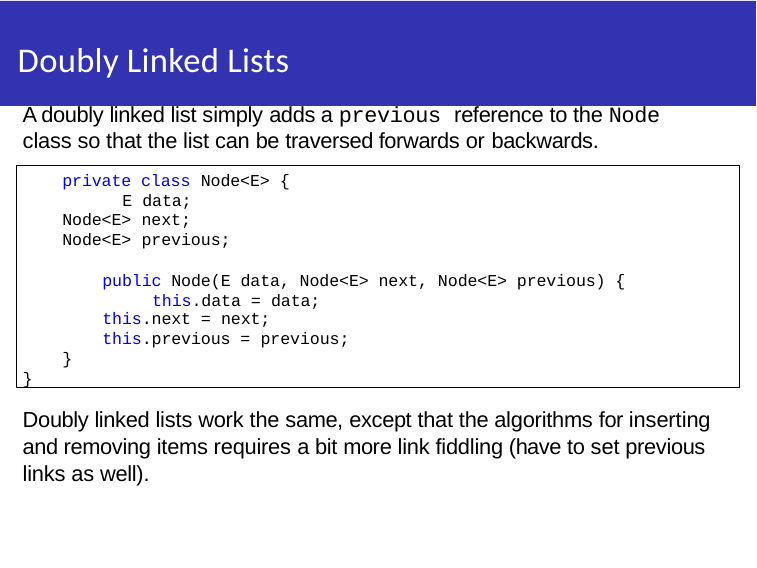

# Doubly Linked Lists
A doubly linked list simply adds a previous reference to the Node
class so that the list can be traversed forwards or backwards.
private class Node<E> {   E data;
Node<E> next;
Node<E> previous;

public Node(E data, Node<E> next, Node<E> previous) {  this.data = data;
this.next = next;
this.previous = previous;
}
}
Doubly linked lists work the same, except that the algorithms for inserting and removing items requires a bit more link fiddling (have to set previous links as well).